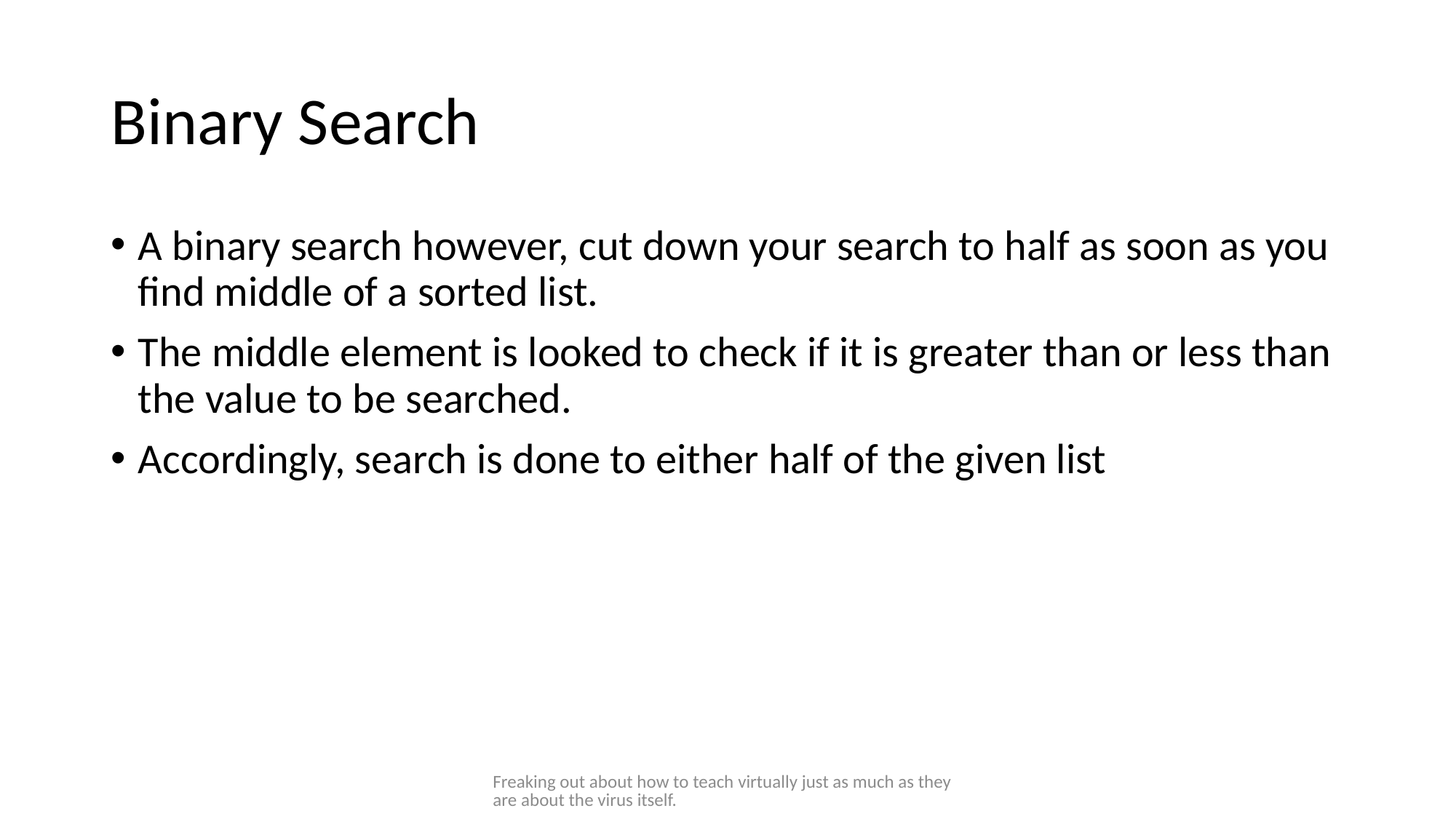

# Binary Search
A binary search however, cut down your search to half as soon as you find middle of a sorted list.
The middle element is looked to check if it is greater than or less than the value to be searched.
Accordingly, search is done to either half of the given list

Freaking out about how to teach virtually just as much as they are about the virus itself.